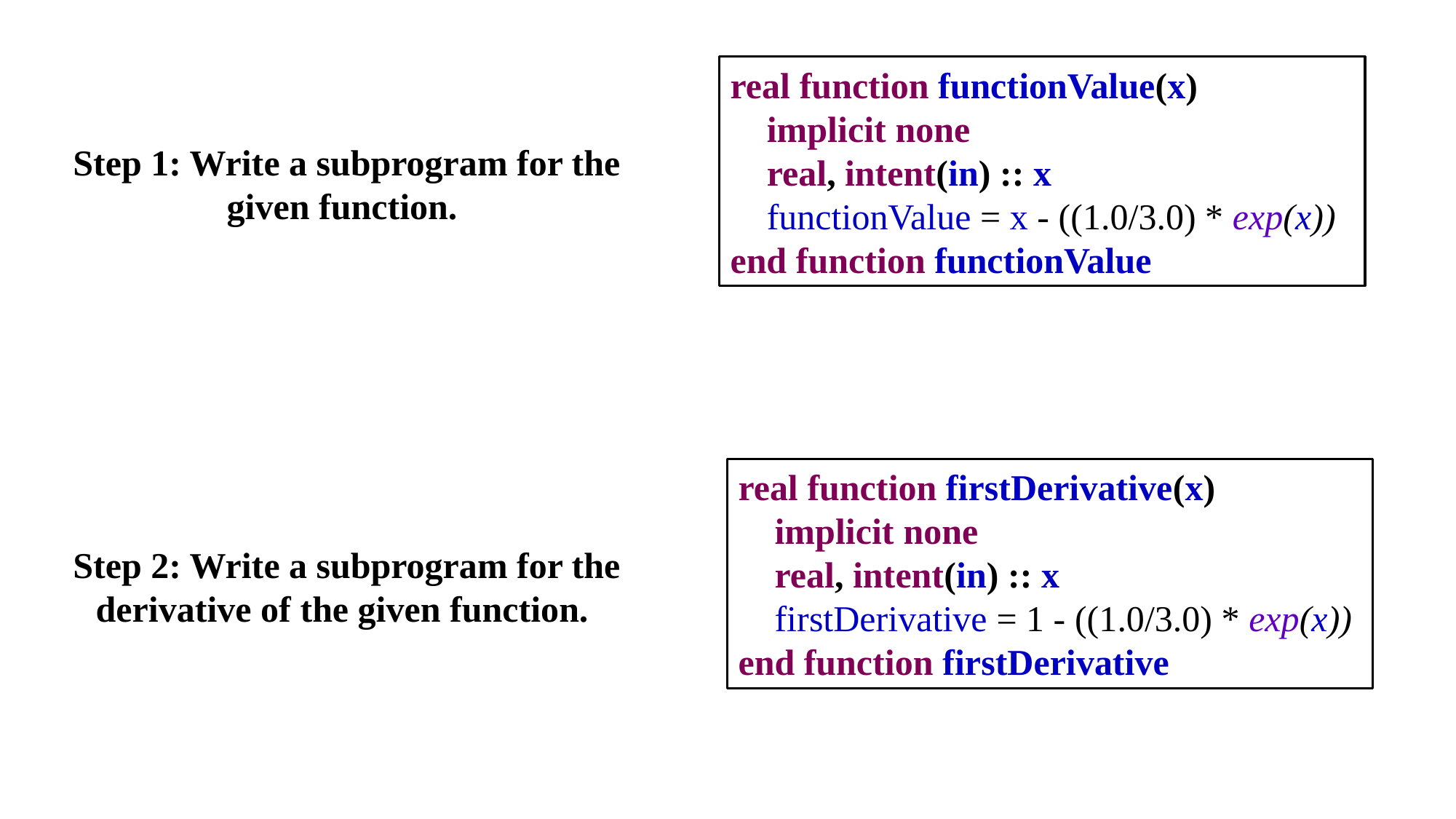

real function functionValue(x)
    implicit none
    real, intent(in) :: x
    functionValue = x - ((1.0/3.0) * exp(x))
end function functionValue
Step 1: Write a subprogram for the given function.
real function firstDerivative(x)
    implicit none
    real, intent(in) :: x
    firstDerivative = 1 - ((1.0/3.0) * exp(x))
end function firstDerivative
Step 2: Write a subprogram for the derivative of the given function.